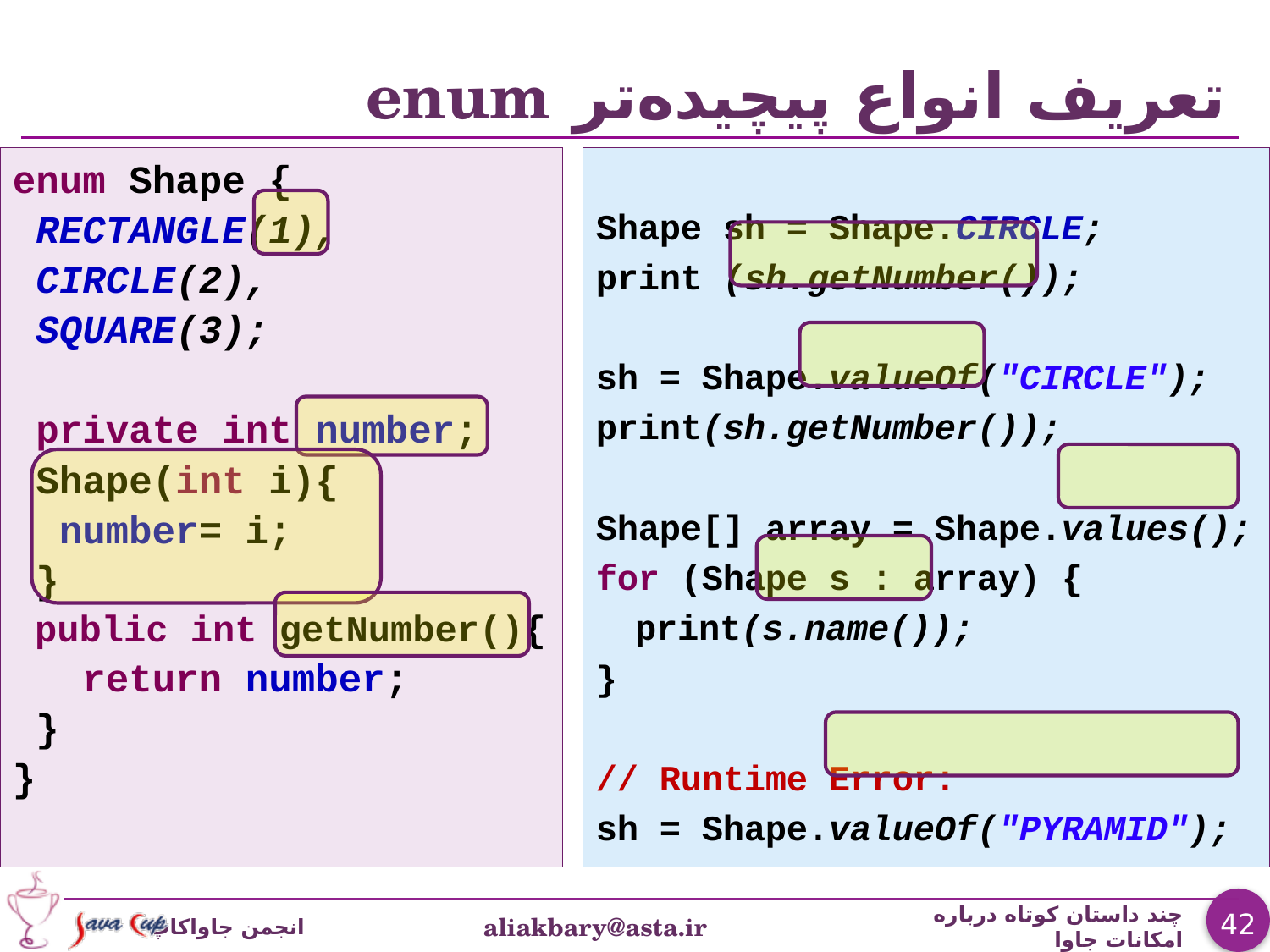

# تعریف انواع پیچیده‌تر enum
enum Shape {
 RECTANGLE(1),
 CIRCLE(2),
 SQUARE(3);

 private int number;
 Shape(int i){
  number= i;
 }
 public int getNumber(){
   return number;
 }
}

Shape sh = Shape.CIRCLE;
print (sh.getNumber());

sh = Shape.valueOf("CIRCLE");
print(sh.getNumber());

Shape[] array = Shape.values();
for (Shape s : array) {
	print(s.name());
}

// Runtime Error:
sh = Shape.valueOf("PYRAMID");